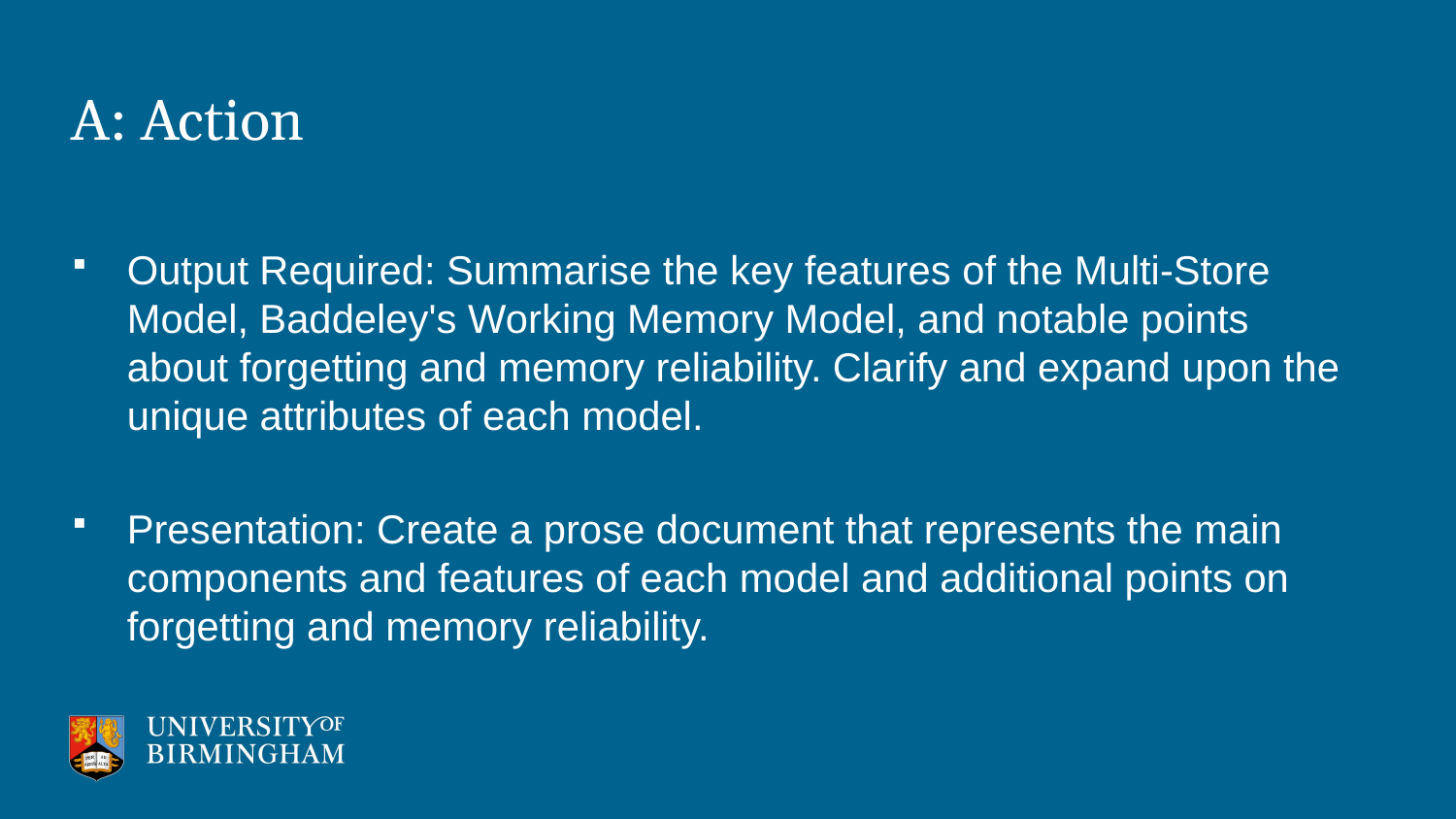

# A: Action
Output Required: Summarise the key features of the Multi-Store Model, Baddeley's Working Memory Model, and notable points about forgetting and memory reliability. Clarify and expand upon the unique attributes of each model.

Presentation: Create a prose document that represents the main components and features of each model and additional points on forgetting and memory reliability.